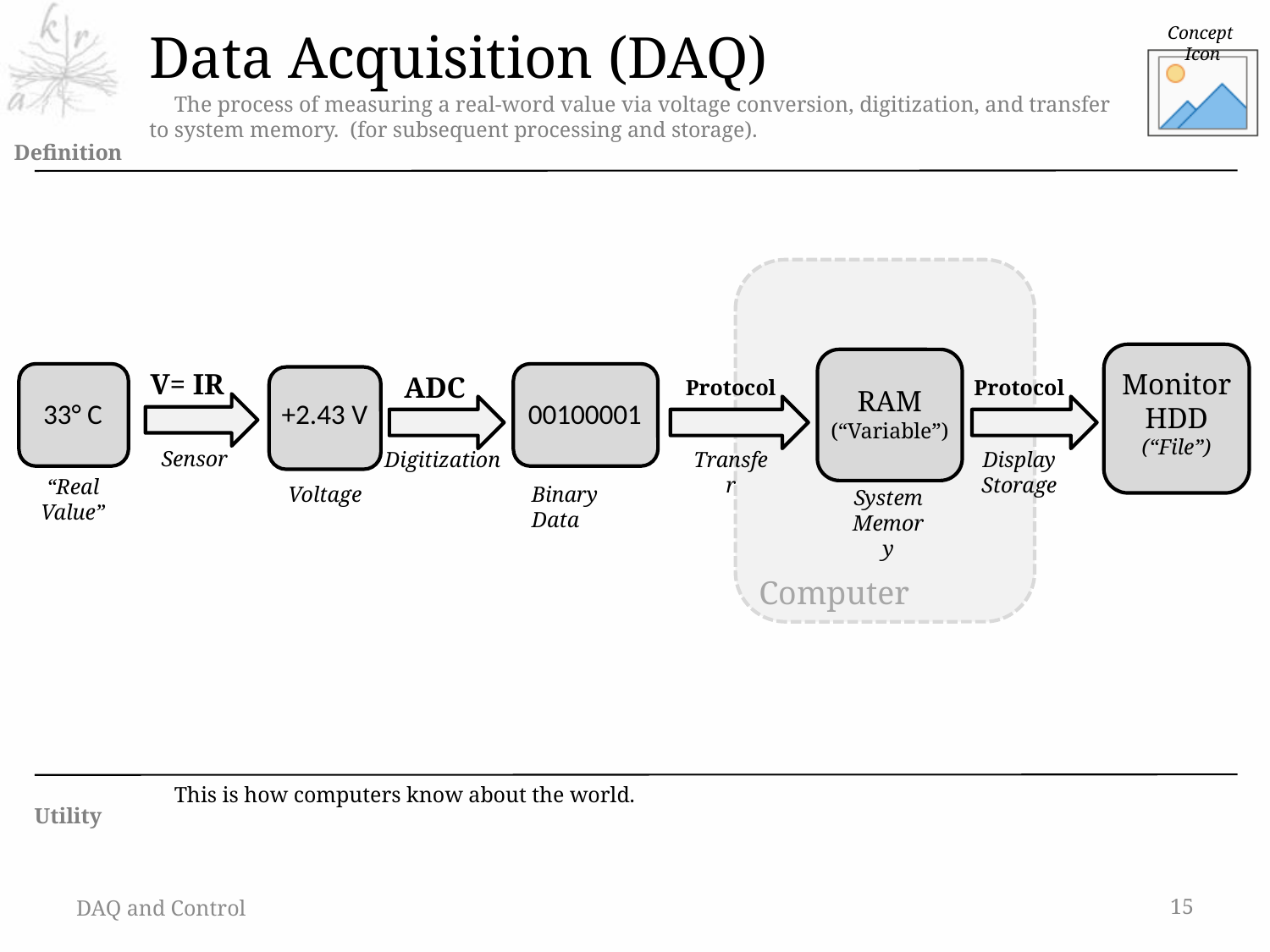

# Data Acquisition (DAQ)
The process of measuring a real-word value via voltage conversion, digitization, and transfer to system memory.  (for subsequent processing and storage).

V= IR
MonitorHDD
(“File”)
ADC

Protocol
Protocol
RAM
(“Variable”)
33° C
+2.43 V
00100001

Transfer
Display
Storage
Digitization
“Real Value”
Voltage
Binary Data
System
Memory
Computer
Sensor
This is how computers know about the world.
DAQ and Control
15